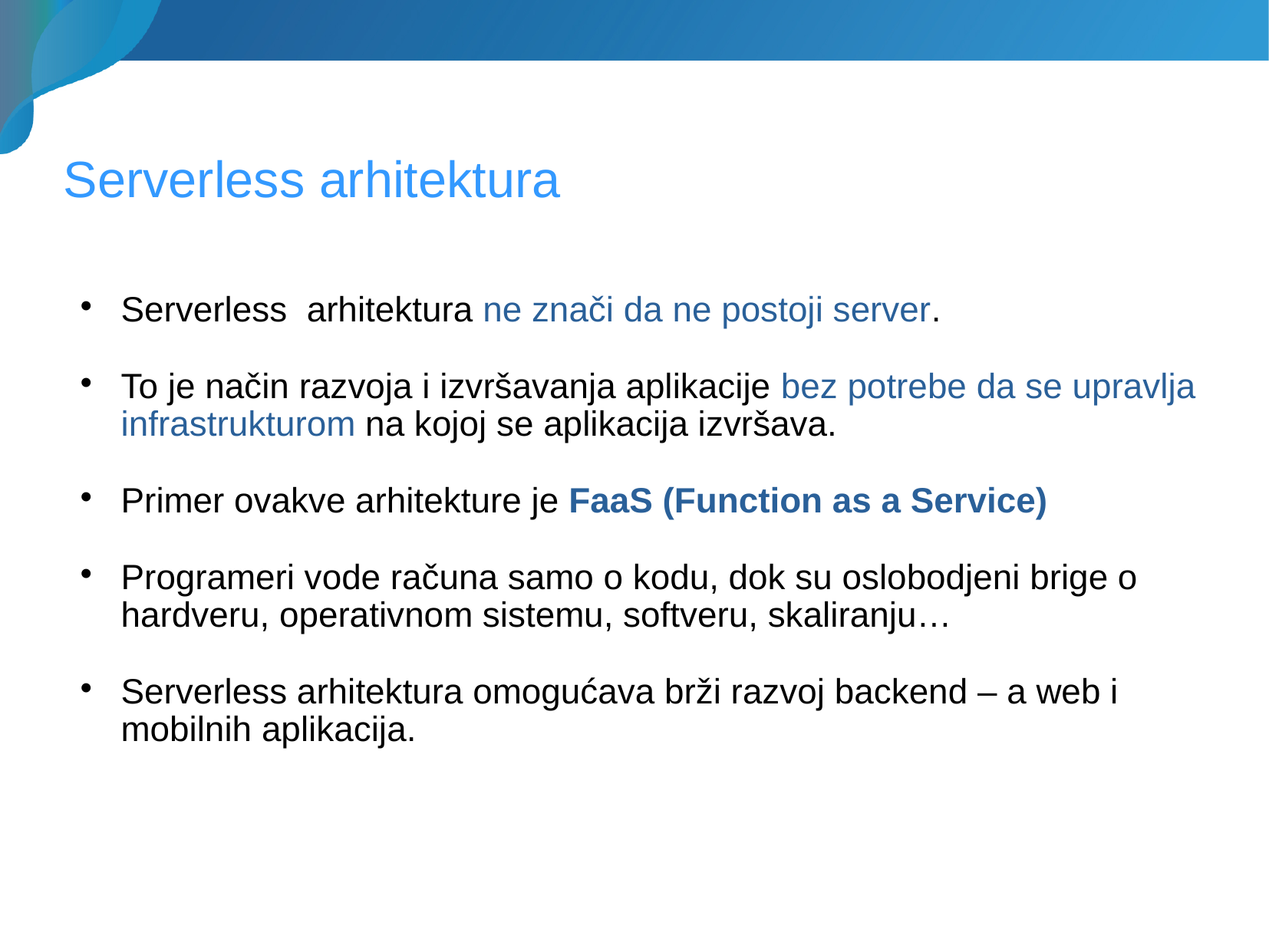

# Serverless arhitektura
Serverless  arhitektura ne znači da ne postoji server.
To je način razvoja i izvršavanja aplikacije bez potrebe da se upravlja infrastrukturom na kojoj se aplikacija izvršava.
Primer ovakve arhitekture je FaaS (Function as a Service)
Programeri vode računa samo o kodu, dok su oslobodjeni brige o hardveru, operativnom sistemu, softveru, skaliranju…
Serverless arhitektura omogućava brži razvoj backend – a web i mobilnih aplikacija.